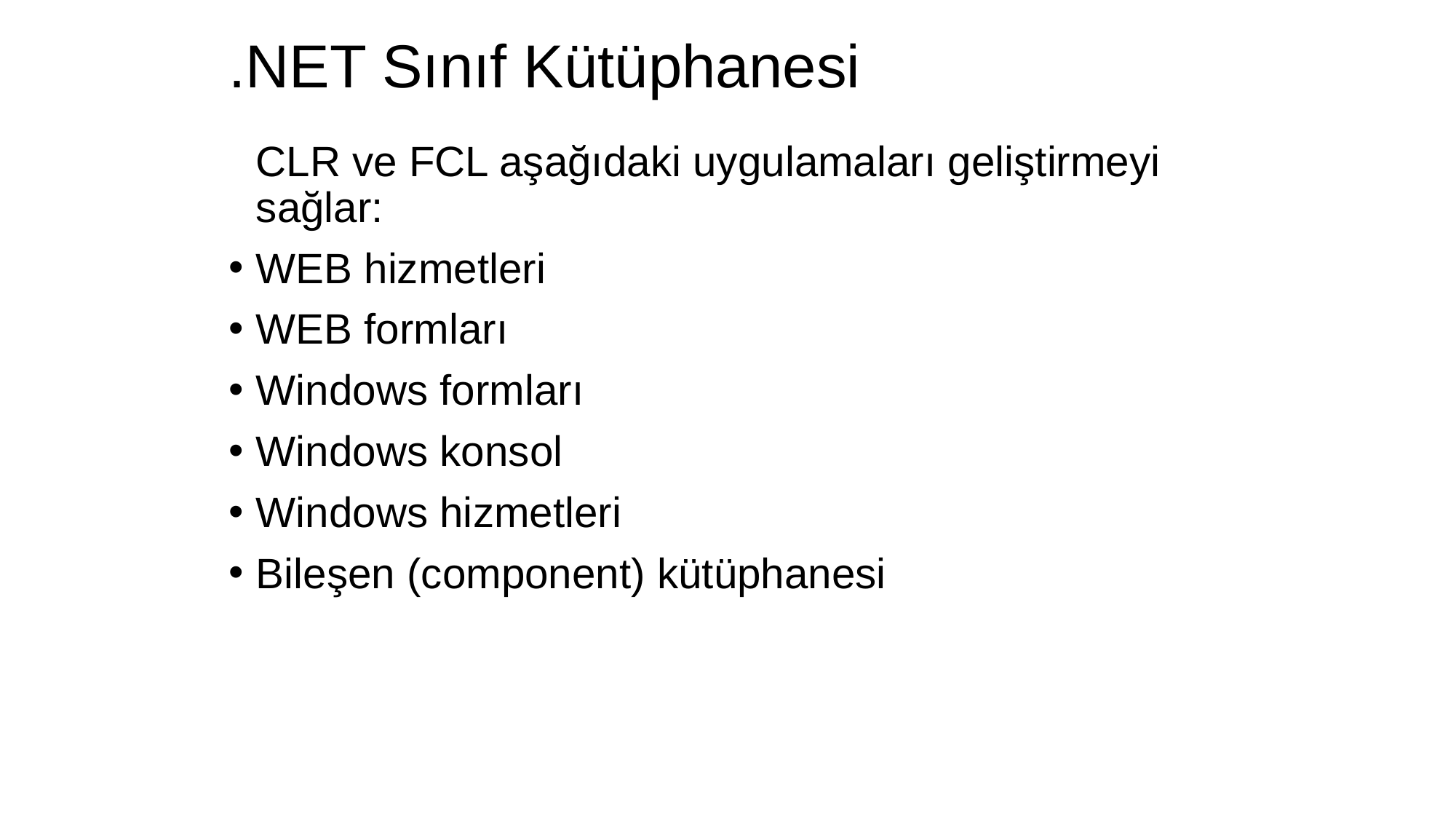

# .NET Sınıf Kütüphanesi
	CLR ve FCL aşağıdaki uygulamaları geliştirmeyi sağlar:
WEB hizmetleri
WEB formları
Windows formları
Windows konsol
Windows hizmetleri
Bileşen (component) kütüphanesi